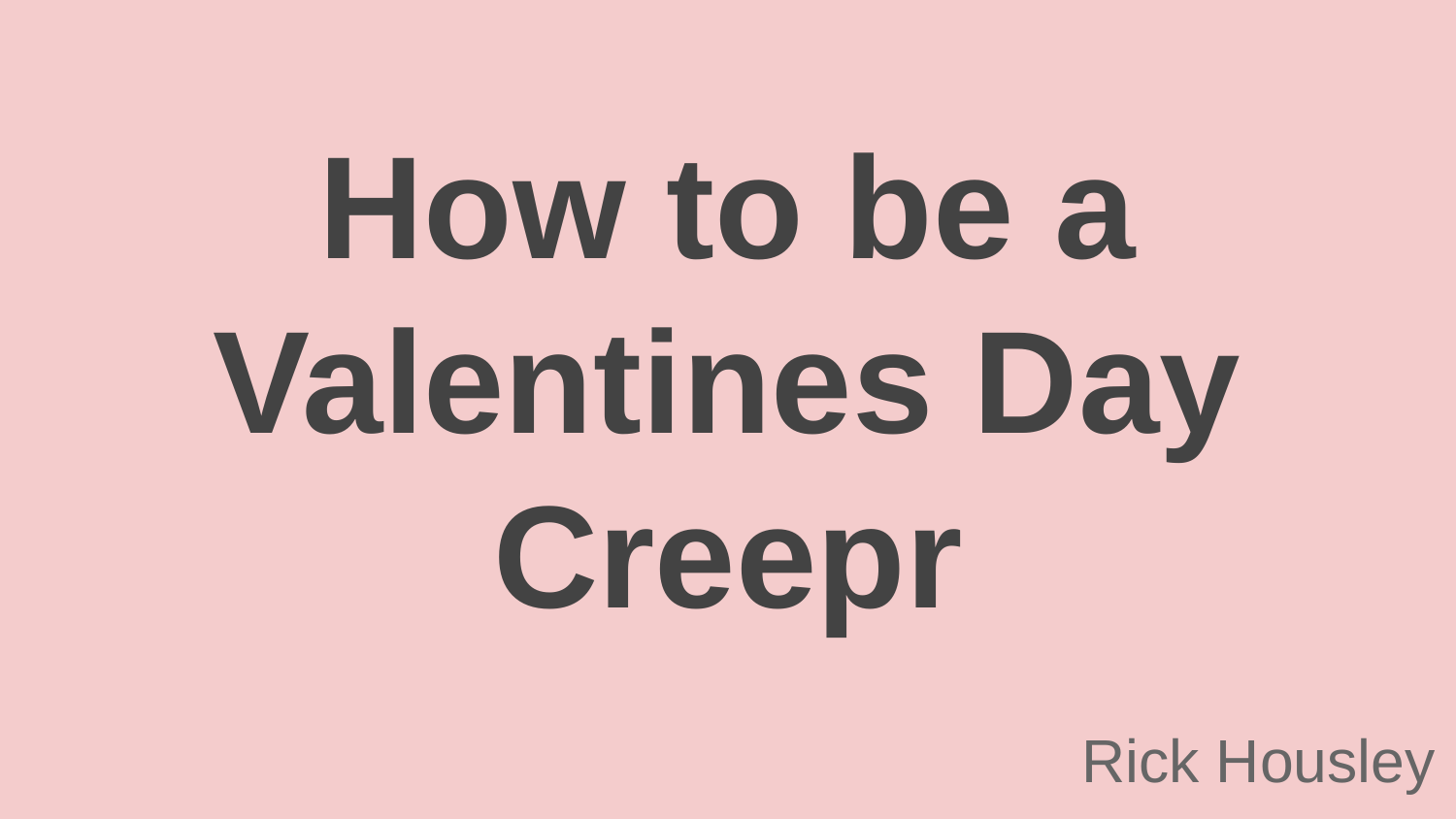

# How to be a Valentines Day Creepr
Rick Housley